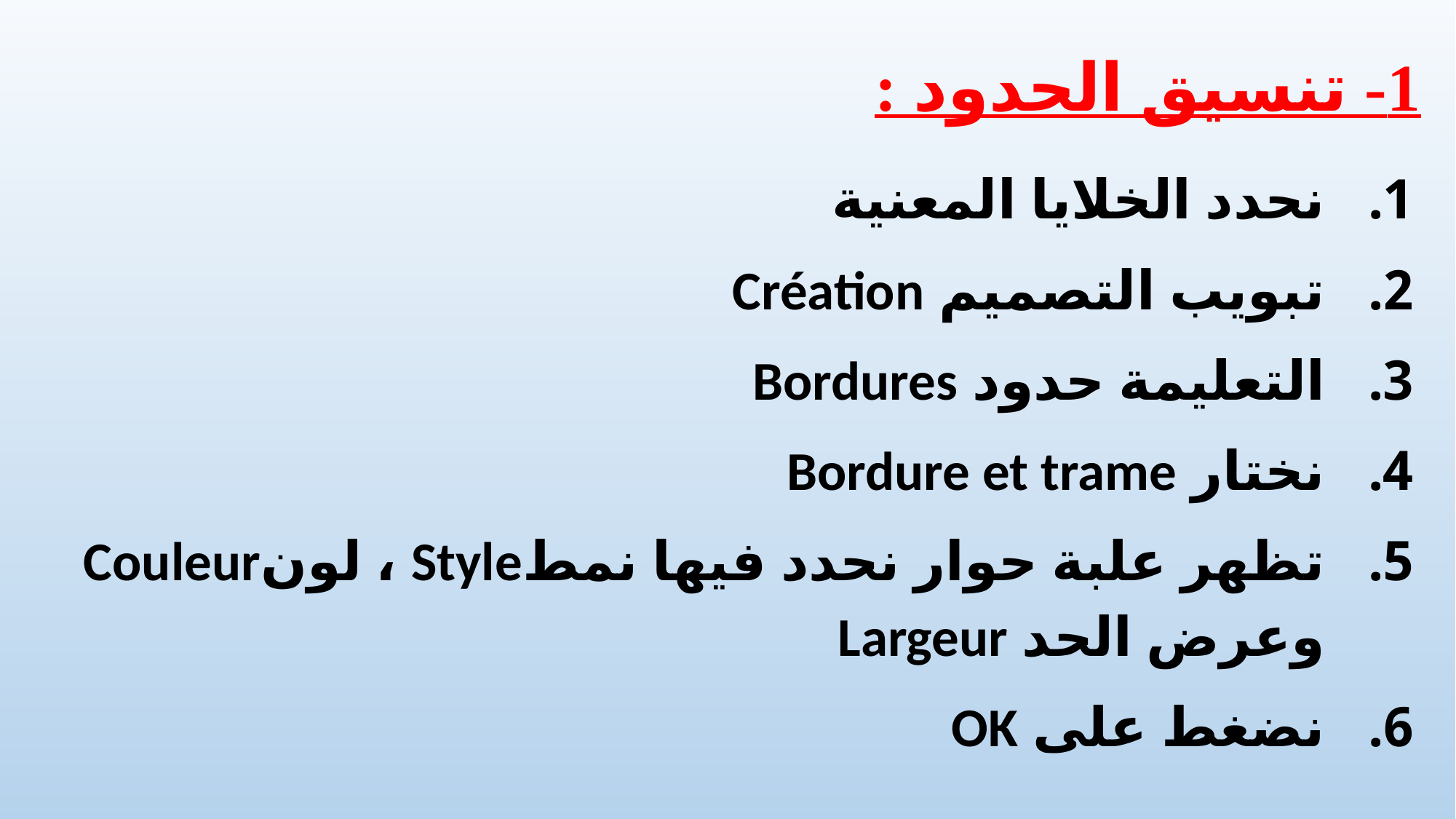

1- تنسيق الحدود :
نحدد الخلايا المعنية
تبويب التصميم Création
التعليمة حدود Bordures
نختار Bordure et trame
تظهر علبة حوار نحدد فيها نمطStyle ، لونCouleur  وعرض الحد Largeur
نضغط على OK